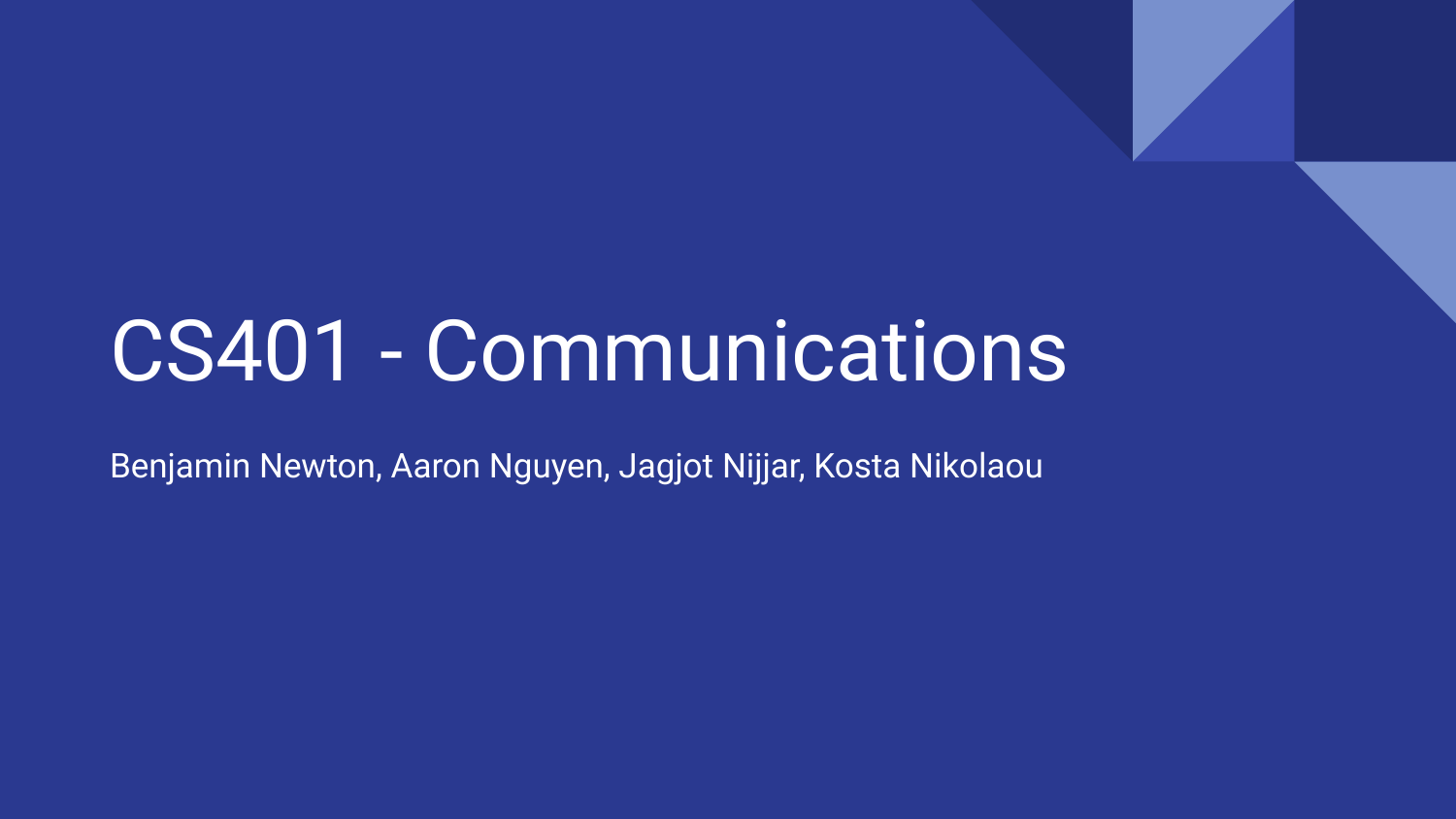

# CS401 - Communications
Benjamin Newton, Aaron Nguyen, Jagjot Nijjar, Kosta Nikolaou